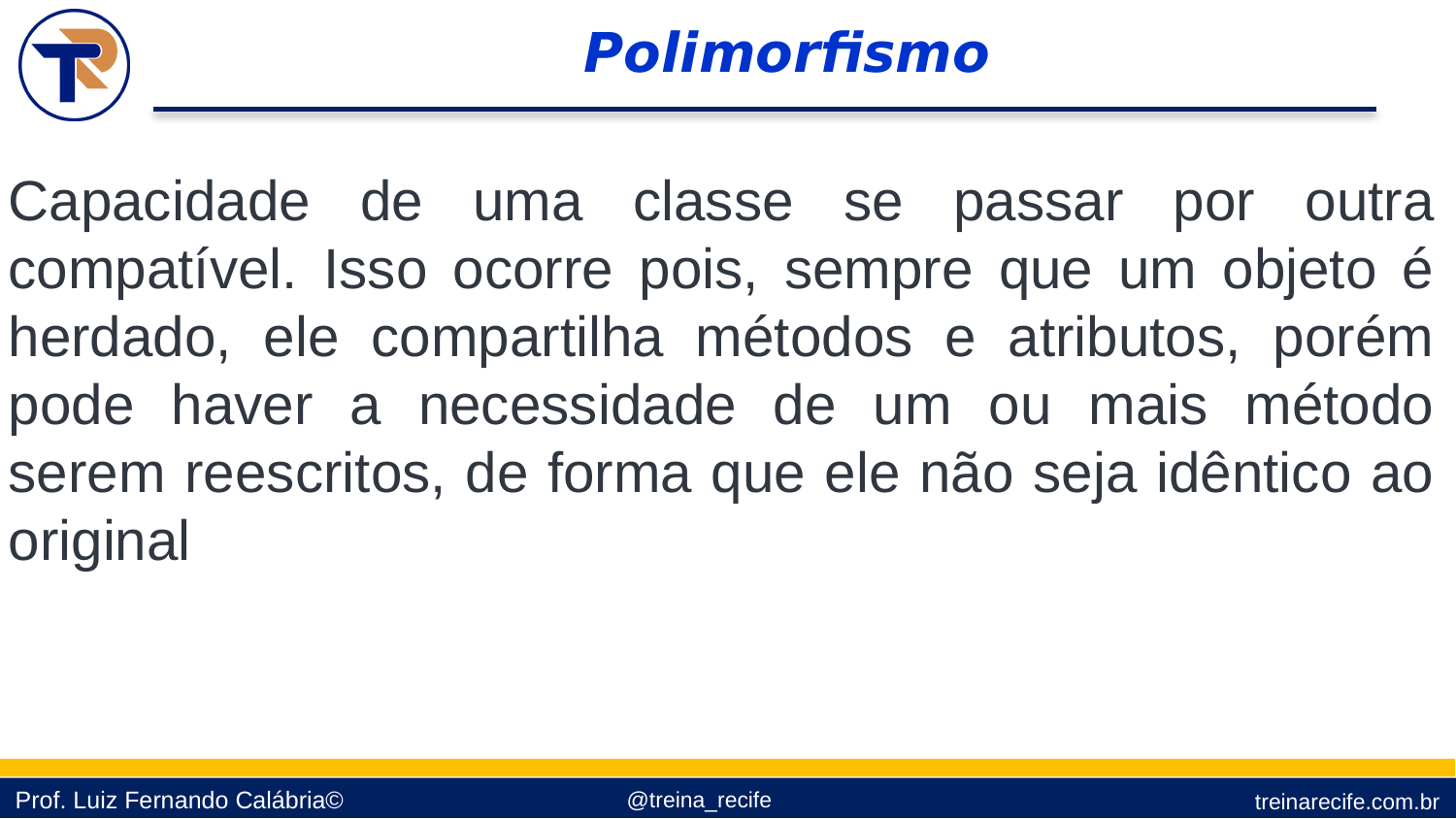

Polimorfismo
Capacidade de uma classe se passar por outra compatível. Isso ocorre pois, sempre que um objeto é herdado, ele compartilha métodos e atributos, porém pode haver a necessidade de um ou mais método serem reescritos, de forma que ele não seja idêntico ao original